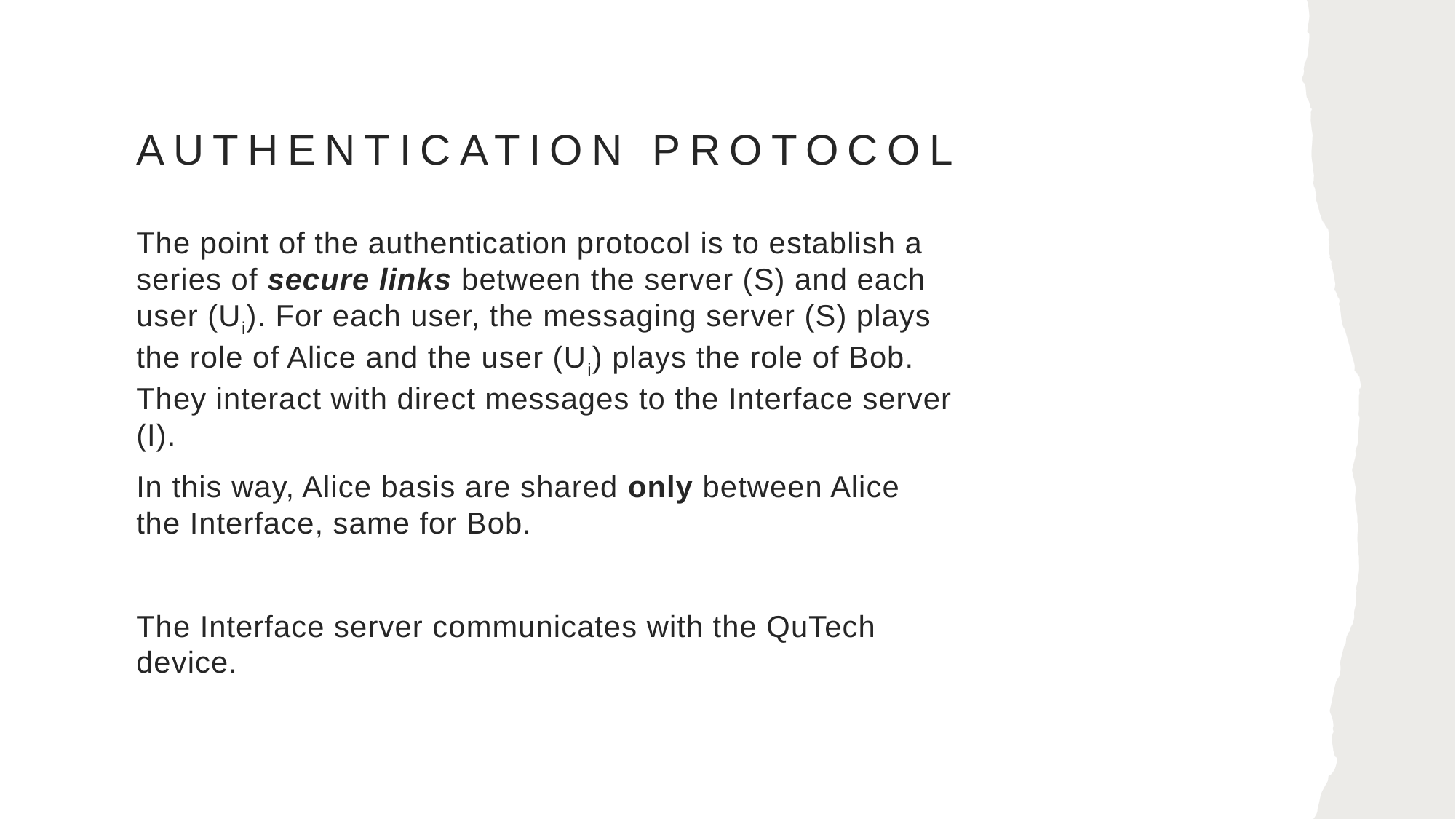

# Authentication protocol
The point of the authentication protocol is to establish a series of secure links between the server (S) and each user (Ui). For each user, the messaging server (S) plays the role of Alice and the user (Ui) plays the role of Bob. They interact with direct messages to the Interface server (I).
In this way, Alice basis are shared only between Alice the Interface, same for Bob.

The Interface server communicates with the QuTech device.